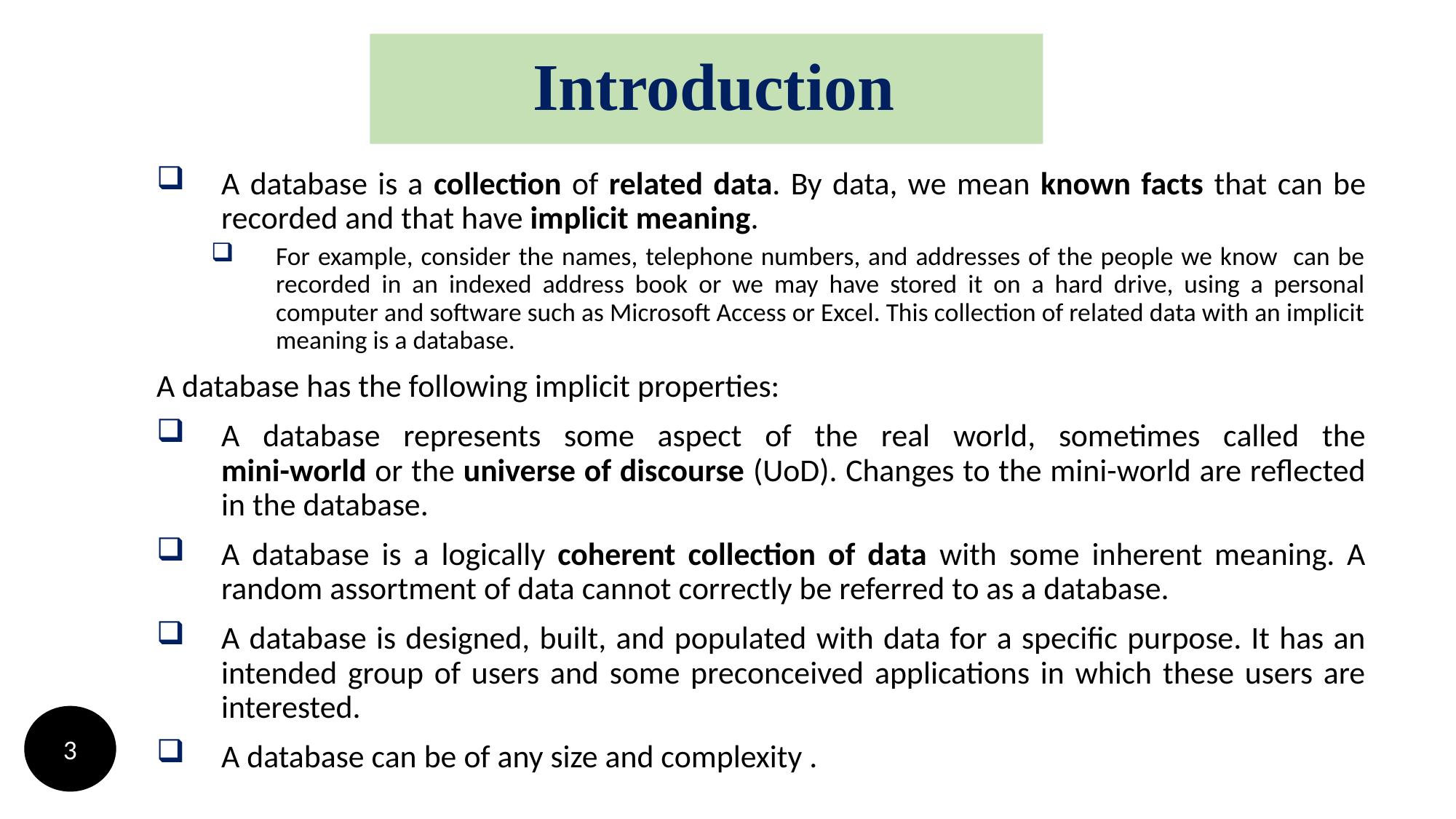

# Introduction
A database is a collection of related data. By data, we mean known facts that can be recorded and that have implicit meaning.
For example, consider the names, telephone numbers, and addresses of the people we know  can be recorded in an indexed address book or we may have stored it on a hard drive, using a personal computer and software such as Microsoft Access or Excel. This collection of related data with an implicit meaning is a database.
A database has the following implicit properties:
A database represents some aspect of the real world, sometimes called the
mini-world or the universe of discourse (UoD). Changes to the mini-world are reflected in the database.
A database is a logically coherent collection of data with some inherent meaning. A random assortment of data cannot correctly be referred to as a database.
A database is designed, built, and populated with data for a specific purpose. It has an intended group of users and some preconceived applications in which these users are interested.
A database can be of any size and complexity .
3